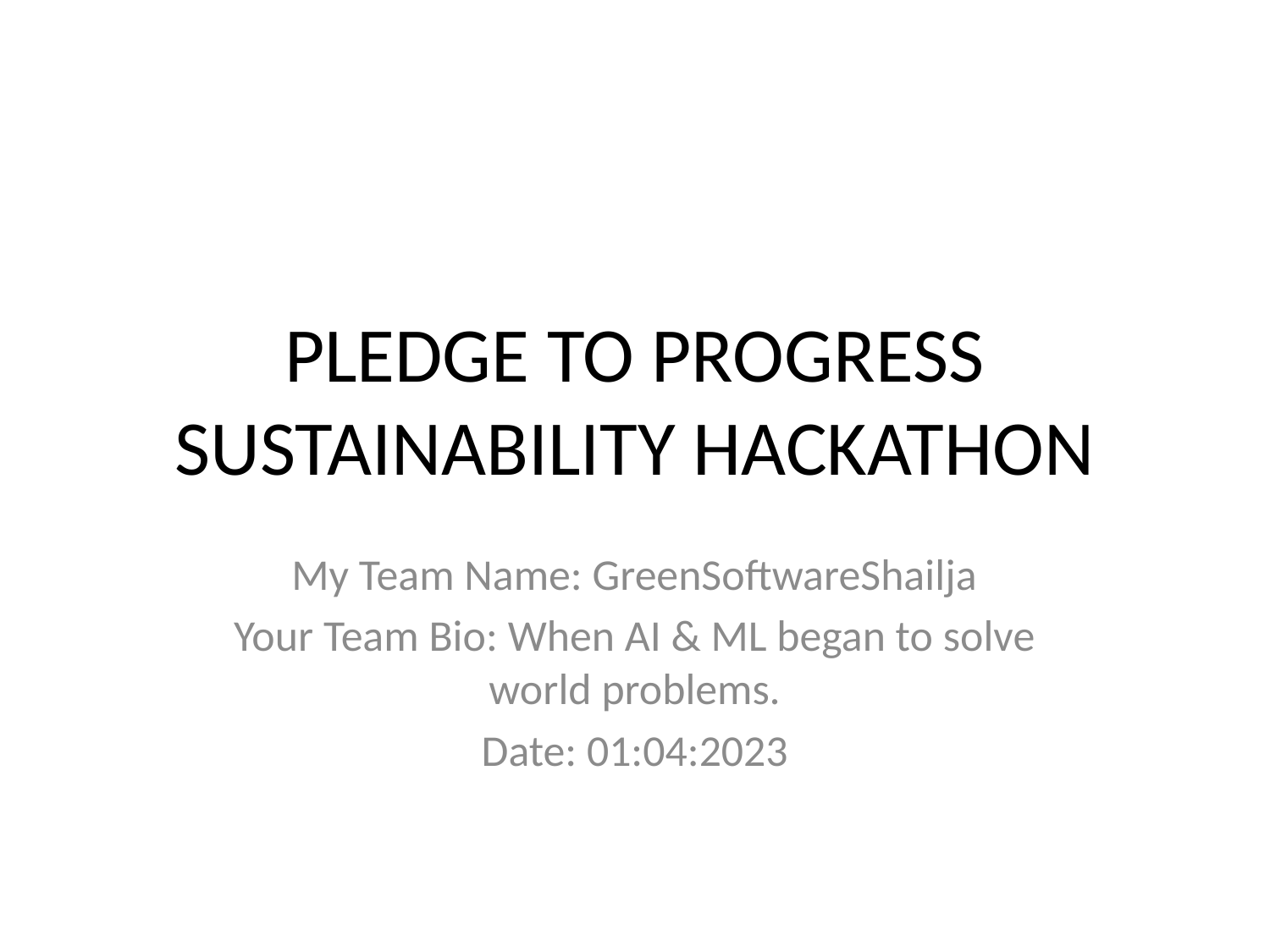

# PLEDGE TO PROGRESS SUSTAINABILITY HACKATHON
My Team Name: GreenSoftwareShailja
Your Team Bio: When AI & ML began to solve world problems.
Date: 01:04:2023